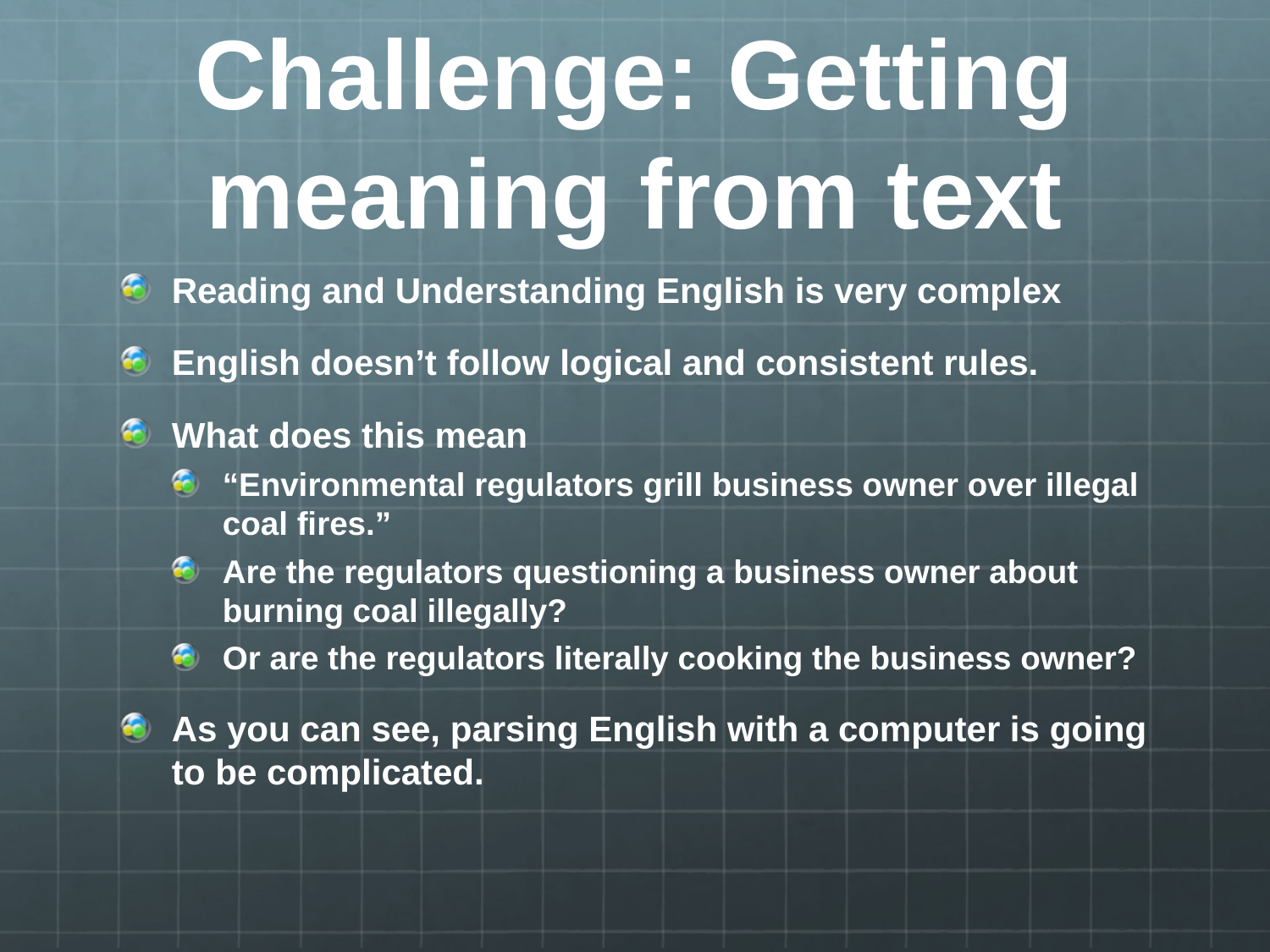

# Challenge: Getting meaning from text
Reading and Understanding English is very complex
English doesn’t follow logical and consistent rules.
What does this mean
“Environmental regulators grill business owner over illegal coal fires.”
Are the regulators questioning a business owner about burning coal illegally?
Or are the regulators literally cooking the business owner?
As you can see, parsing English with a computer is going to be complicated.